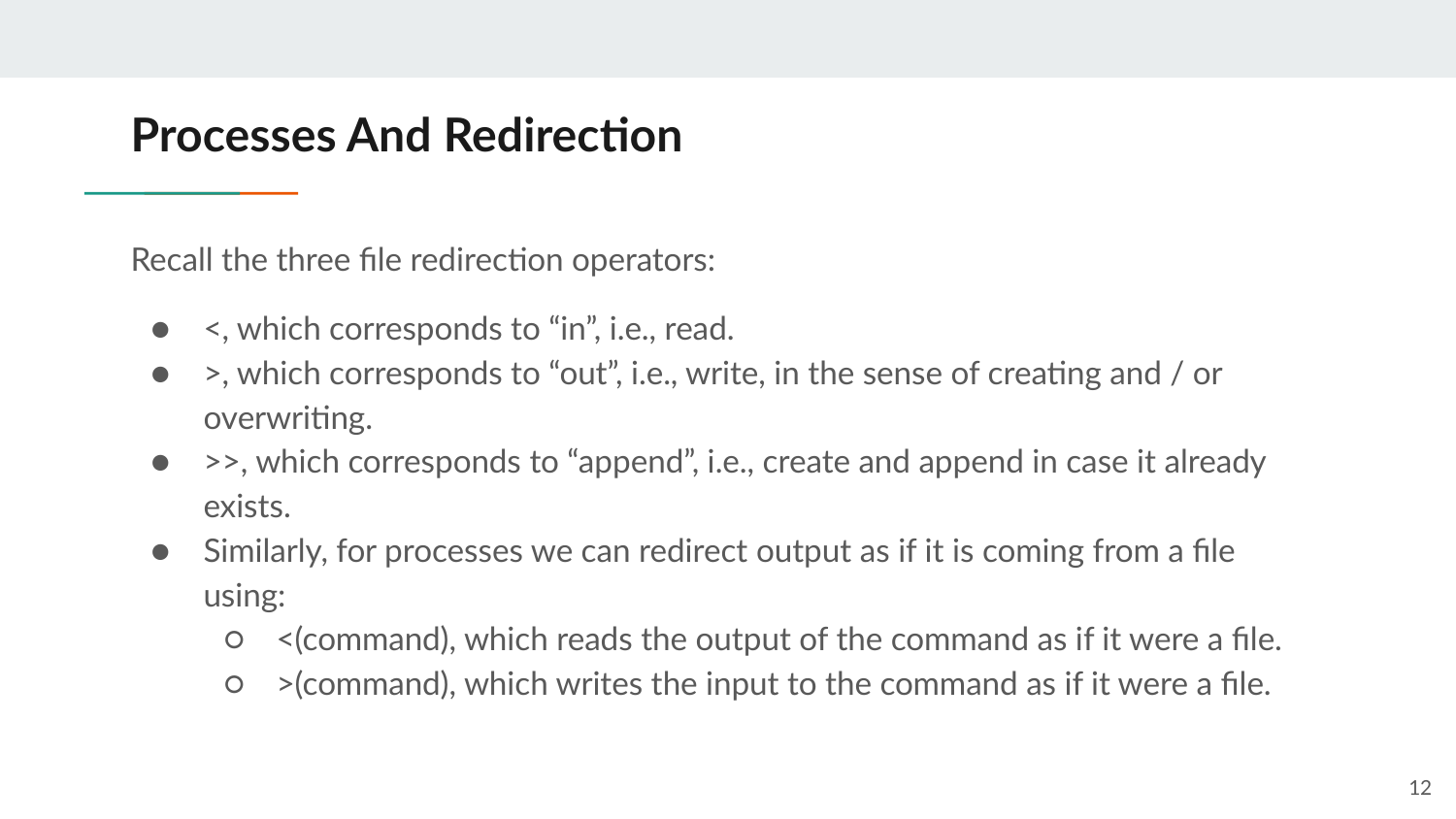

# Processes And Redirection
Recall the three file redirection operators:
<, which corresponds to “in”, i.e., read.
>, which corresponds to “out”, i.e., write, in the sense of creating and / or overwriting.
>>, which corresponds to “append”, i.e., create and append in case it already exists.
Similarly, for processes we can redirect output as if it is coming from a file using:
<(command), which reads the output of the command as if it were a file.
>(command), which writes the input to the command as if it were a file.
12